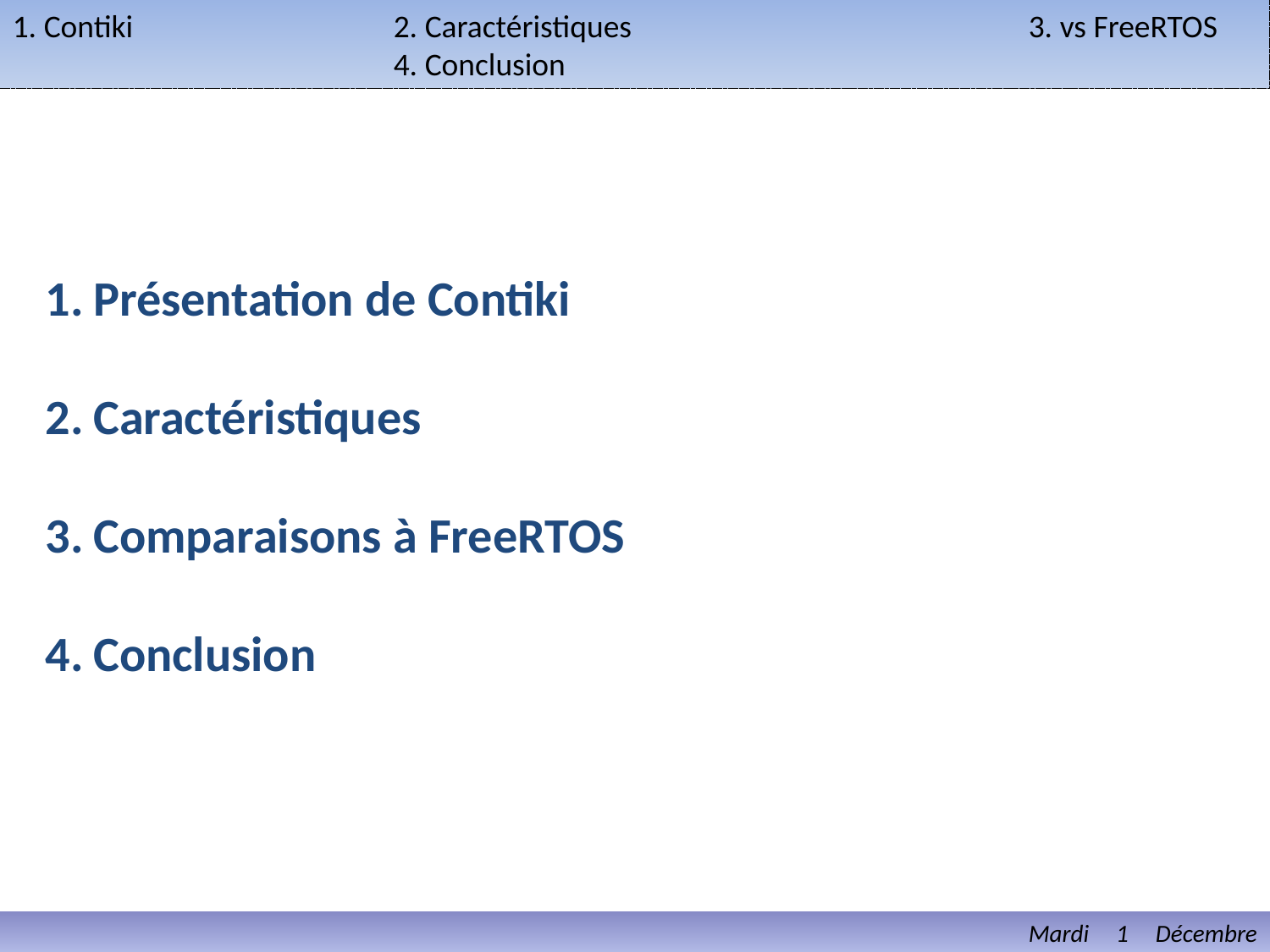

1. Contiki			2. Caractéristiques				3. vs FreeRTOS			4. Conclusion
Présentation de Contiki

Caractéristiques

Comparaisons à FreeRTOS

Conclusion
								Mardi 1 Décembre 2015 							2/8